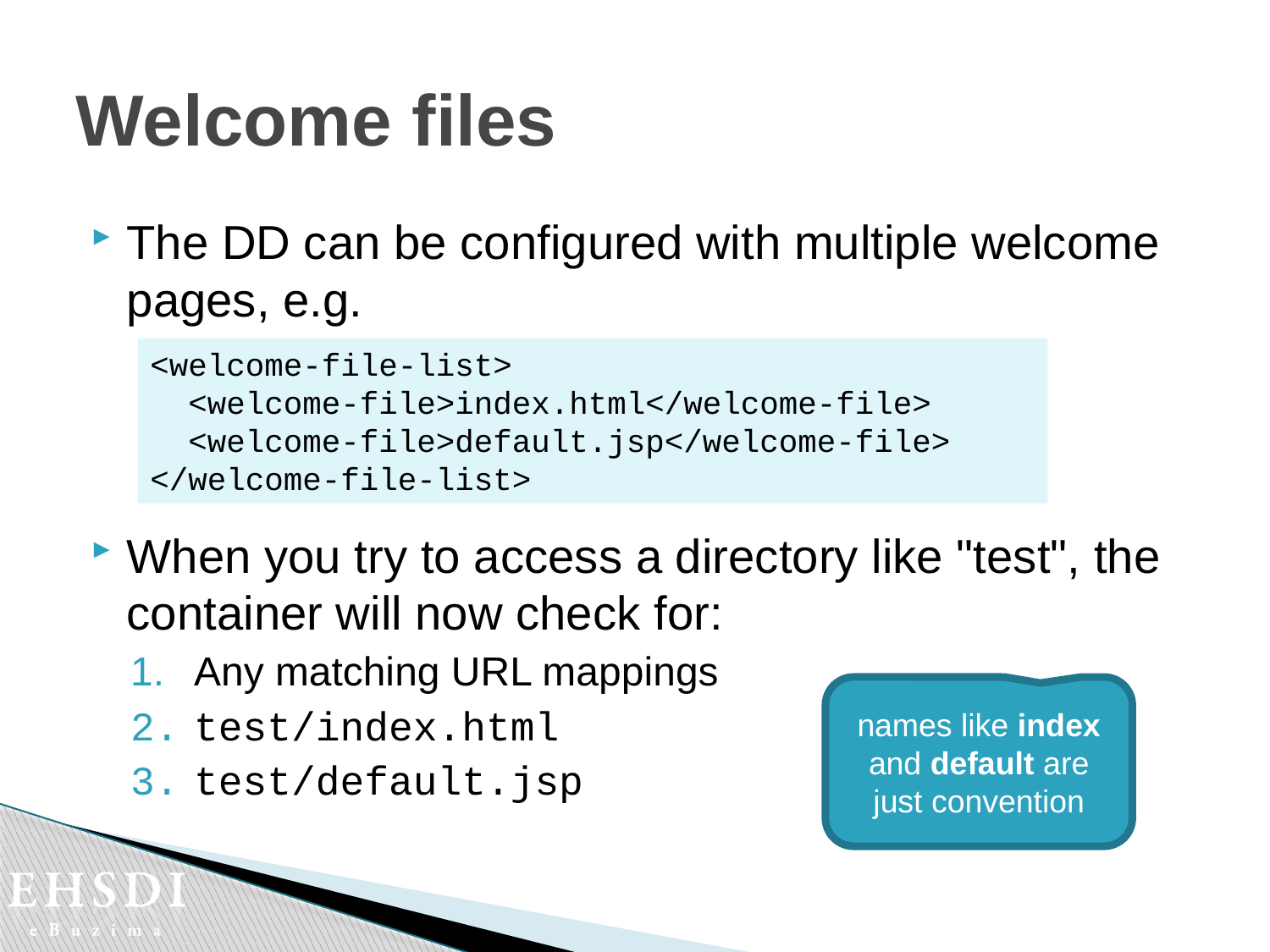

# Welcome files
The DD can be configured with multiple welcome pages, e.g.

When you try to access a directory like "test", the container will now check for:
Any matching URL mappings
test/index.html
test/default.jsp

<welcome-file-list>
  <welcome-file>index.html</welcome-file>
  <welcome-file>default.jsp</welcome-file>
</welcome-file-list>
names like index and default are just convention